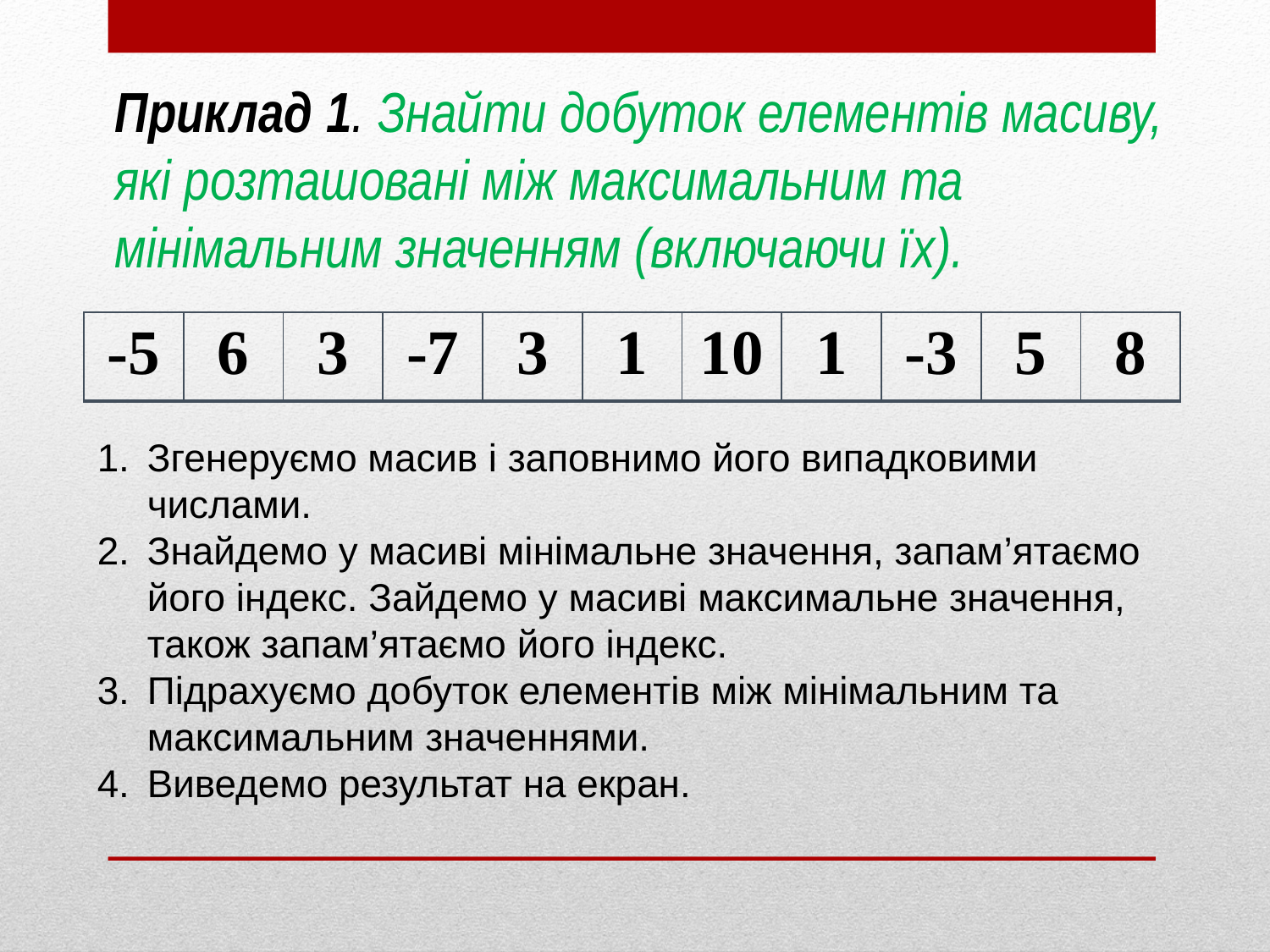

Приклад 1. Знайти добуток елементів масиву, які розташовані між максимальним та мінімальним значенням (включаючи їх).
| -5 | 6 | 3 | -7 | 3 | 1 | 10 | 1 | -3 | 5 | 8 |
| --- | --- | --- | --- | --- | --- | --- | --- | --- | --- | --- |
Згенеруємо масив і заповнимо його випадковими числами.
Знайдемо у масиві мінімальне значення, запам’ятаємо його індекс. Зайдемо у масиві максимальне значення, також запам’ятаємо його індекс.
Підрахуємо добуток елементів між мінімальним та максимальним значеннями.
Виведемо результат на екран.